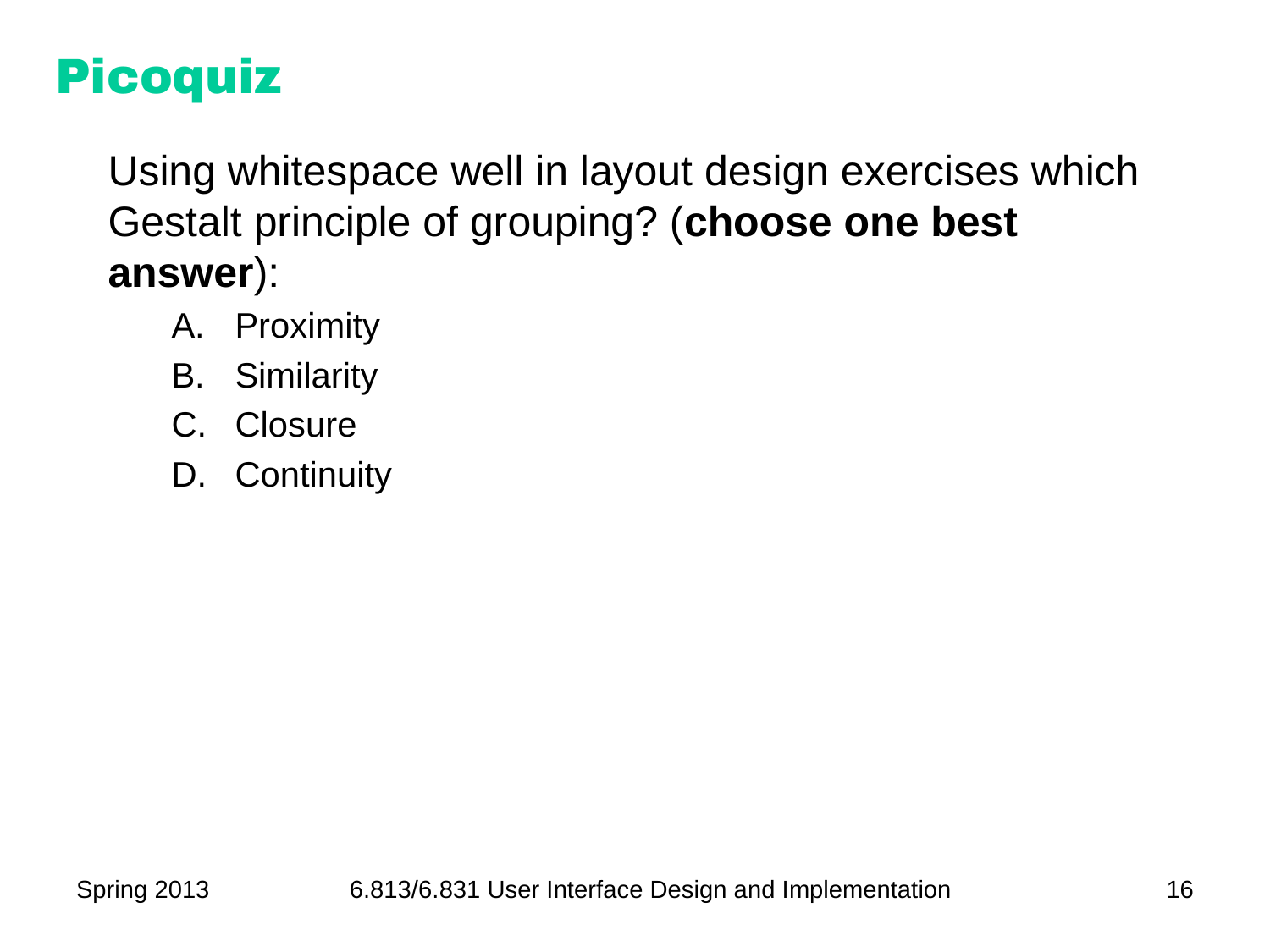

# Picoquiz
Using whitespace well in layout design exercises which Gestalt principle of grouping? (choose one best answer):
Proximity
Similarity
Closure
Continuity

Spring 2013
6.813/6.831 User Interface Design and Implementation
16